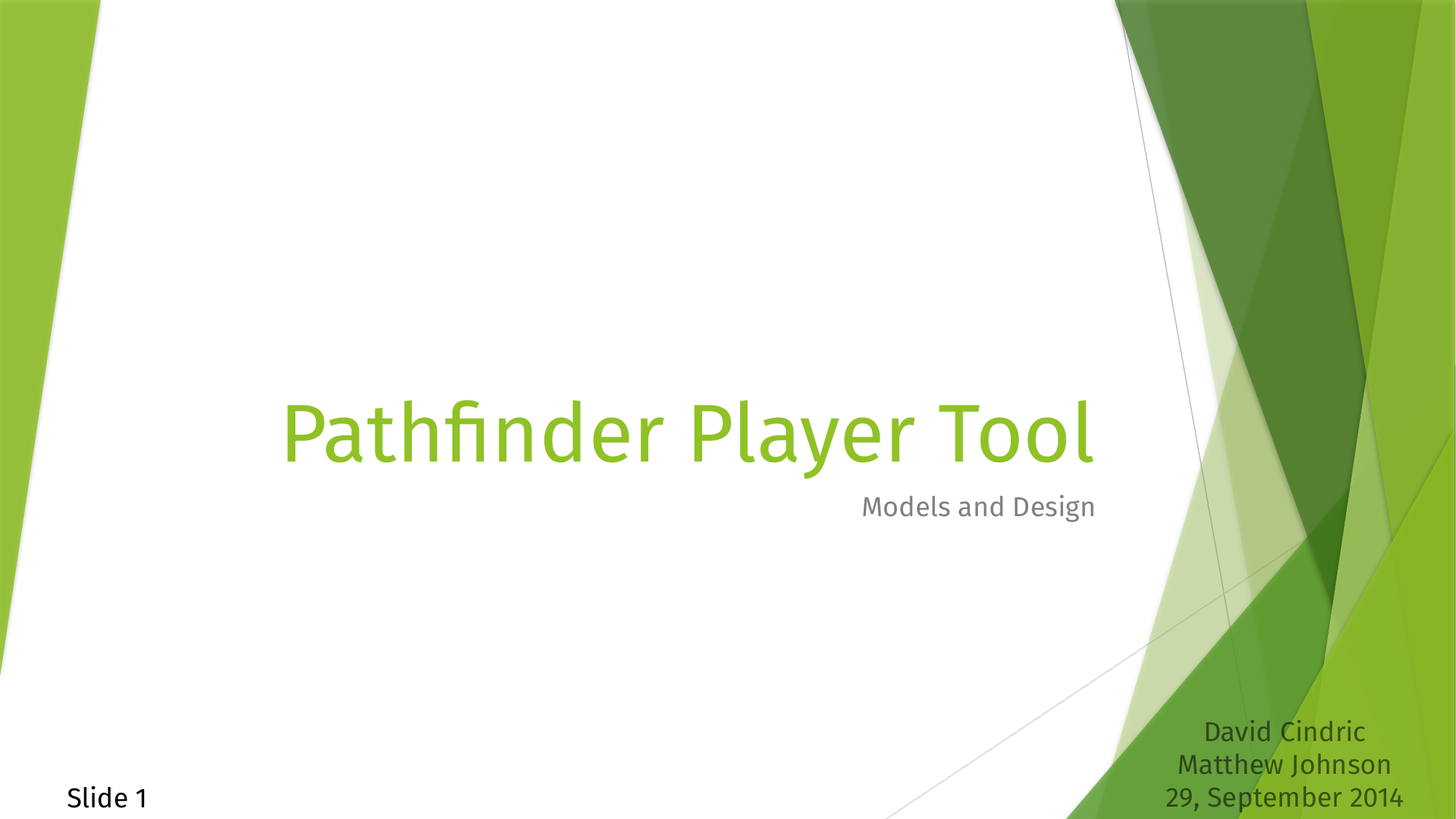

# Pathfinder Player Tool
Models and Design
David Cindric
Matthew Johnson
29, September 2014
Slide 1